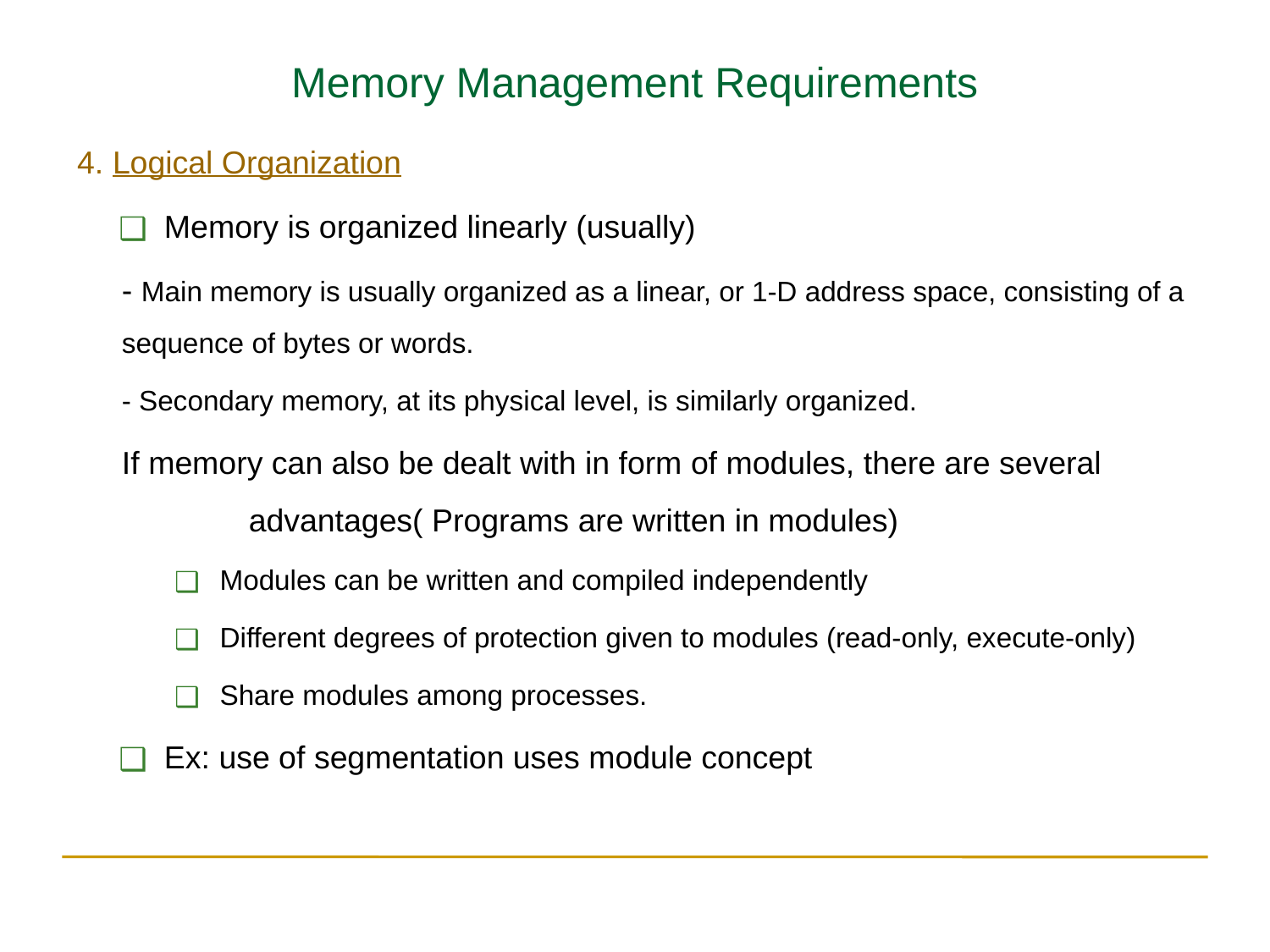

Memory Management Requirements
4. Logical Organization
Memory is organized linearly (usually)
	- Main memory is usually organized as a linear, or 1-D address space, consisting of a sequence of bytes or words.
	- Secondary memory, at its physical level, is similarly organized.
	If memory can also be dealt with in form of modules, there are several 		advantages( Programs are written in modules)
Modules can be written and compiled independently
Different degrees of protection given to modules (read-only, execute-only)
Share modules among processes.
Ex: use of segmentation uses module concept